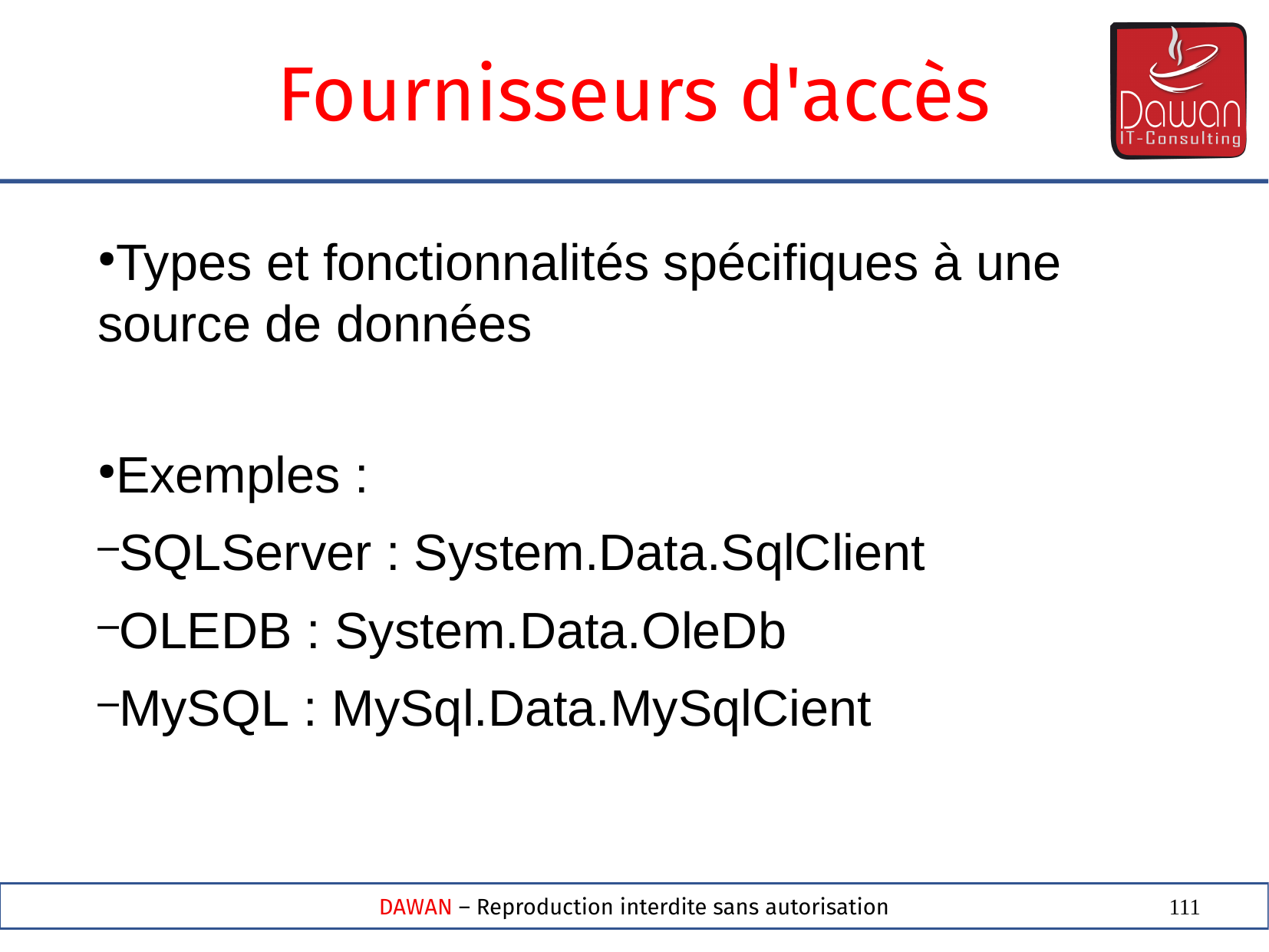

Fournisseurs d'accès
Types et fonctionnalités spécifiques à une source de données

Exemples :
SQLServer : System.Data.SqlClient
OLEDB : System.Data.OleDb
MySQL : MySql.Data.MySqlCient

111